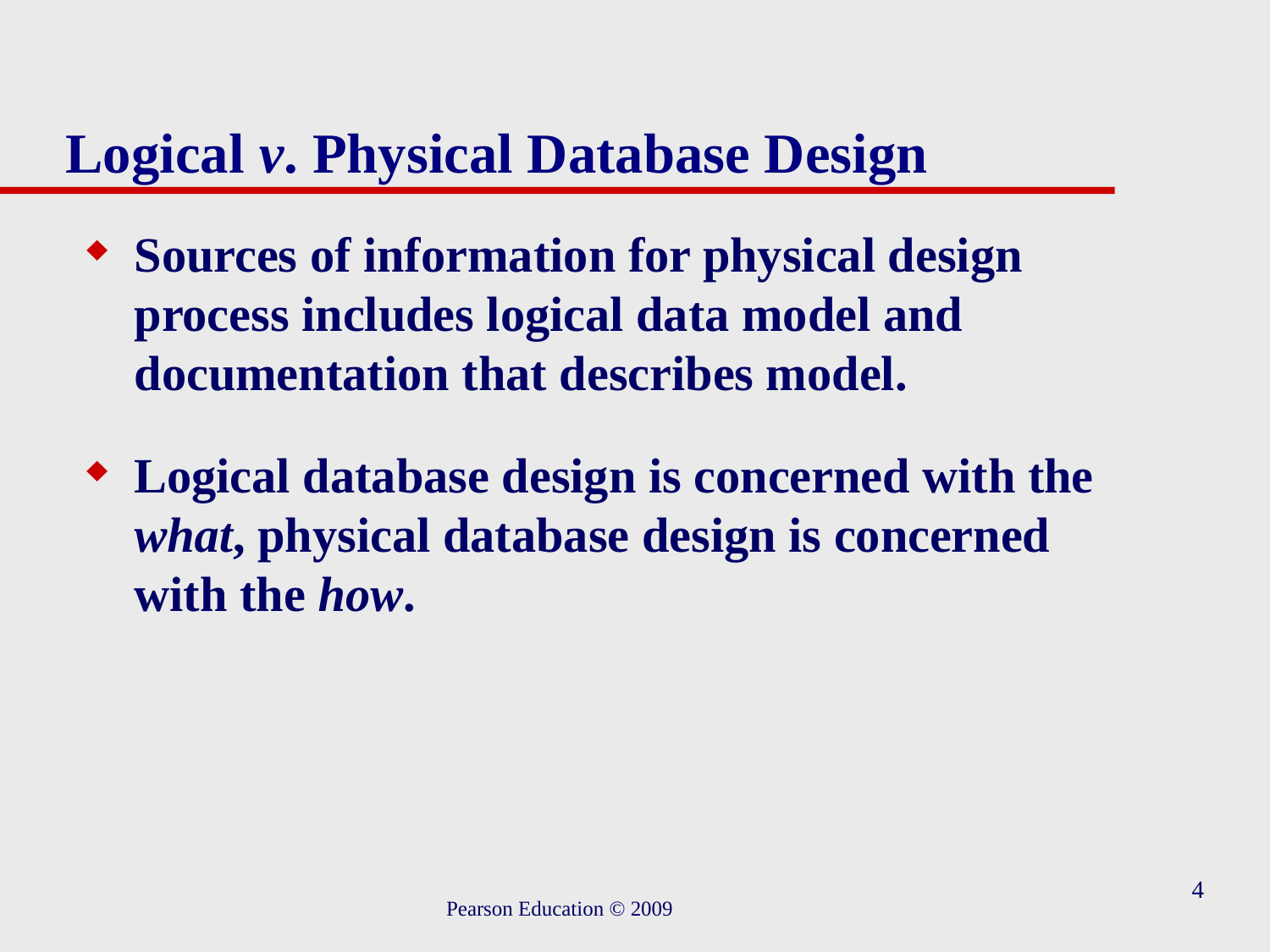

# Logical v. Physical Database Design
Sources of information for physical design process includes logical data model and documentation that describes model.

Logical database design is concerned with the what, physical database design is concerned with the how.
4
Pearson Education © 2009